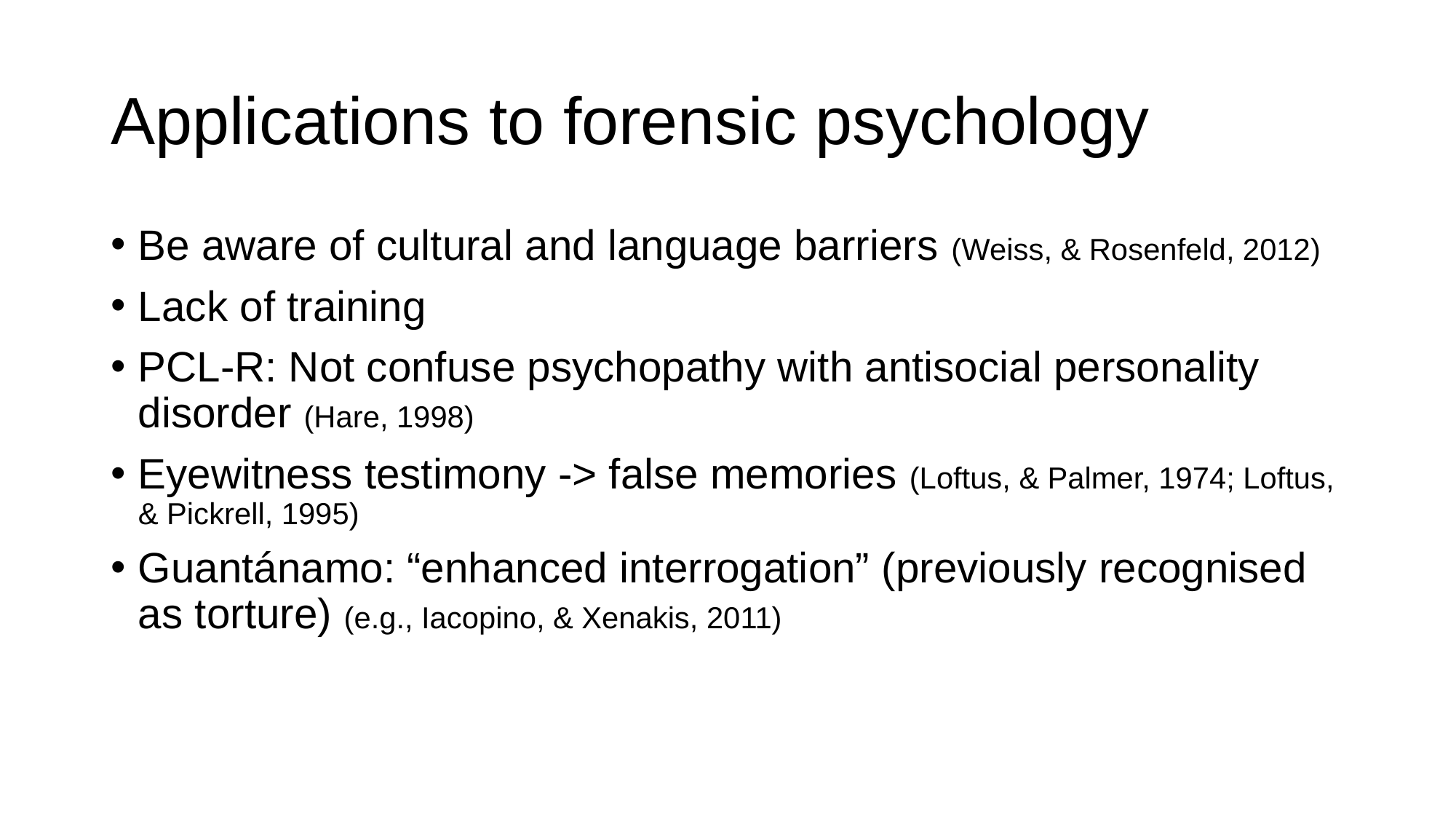

# Applications to forensic psychology
Be aware of cultural and language barriers (Weiss, & Rosenfeld, 2012)
Lack of training
PCL-R: Not confuse psychopathy with antisocial personality disorder (Hare, 1998)
Eyewitness testimony -> false memories (Loftus, & Palmer, 1974; Loftus, & Pickrell, 1995)
Guantánamo: “enhanced interrogation” (previously recognised as torture) (e.g., Iacopino, & Xenakis, 2011)